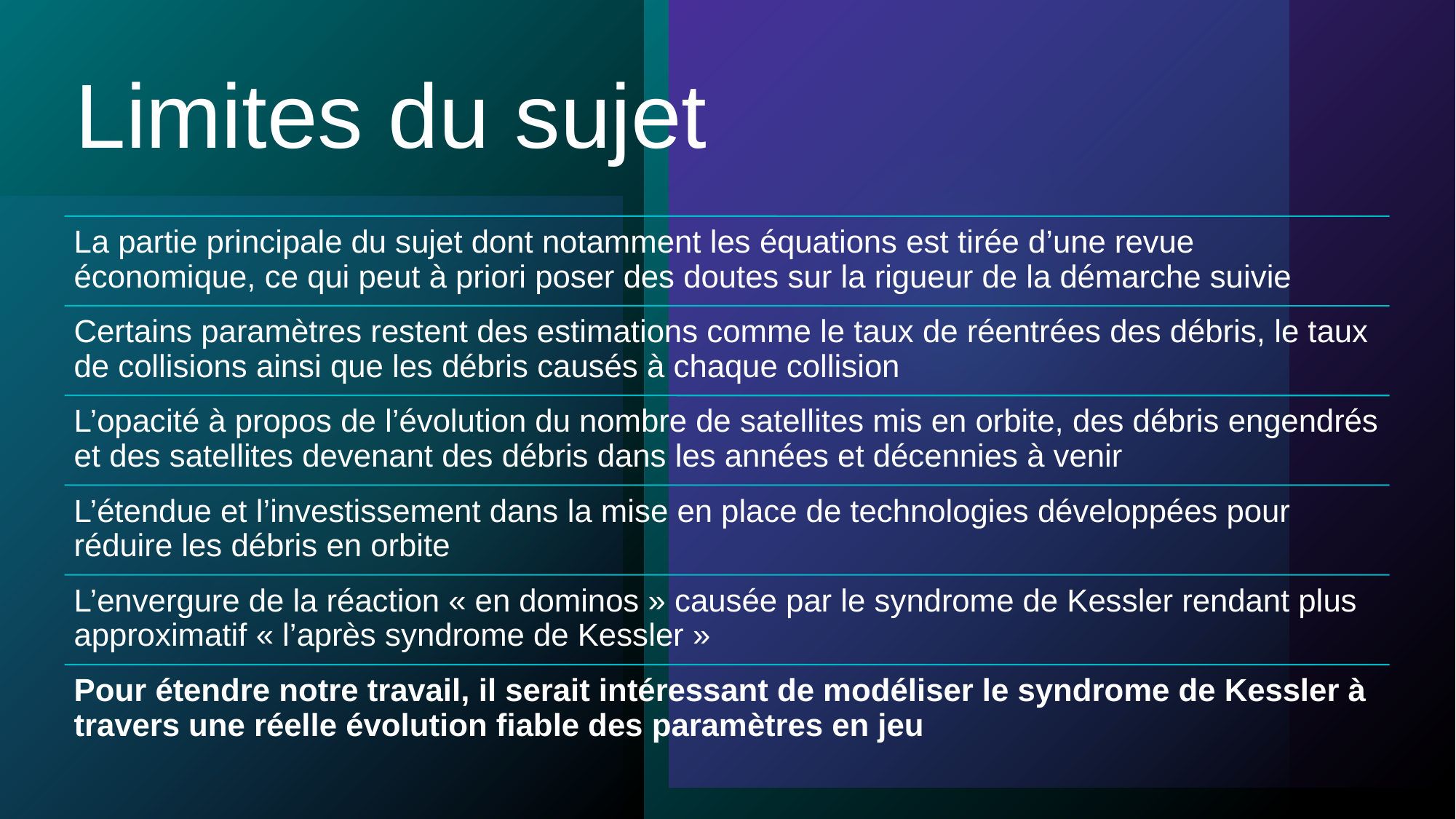

# Limites du sujet
La partie principale du sujet dont notamment les équations est tirée d’une revue économique, ce qui peut à priori poser des doutes sur la rigueur de la démarche suivie
Certains paramètres restent des estimations comme le taux de réentrées des débris, le taux de collisions ainsi que les débris causés à chaque collision
L’opacité à propos de l’évolution du nombre de satellites mis en orbite, des débris engendrés et des satellites devenant des débris dans les années et décennies à venir
L’étendue et l’investissement dans la mise en place de technologies développées pour réduire les débris en orbite
L’envergure de la réaction « en dominos » causée par le syndrome de Kessler rendant plus approximatif « l’après syndrome de Kessler »
Pour étendre notre travail, il serait intéressant de modéliser le syndrome de Kessler à travers une réelle évolution fiable des paramètres en jeu